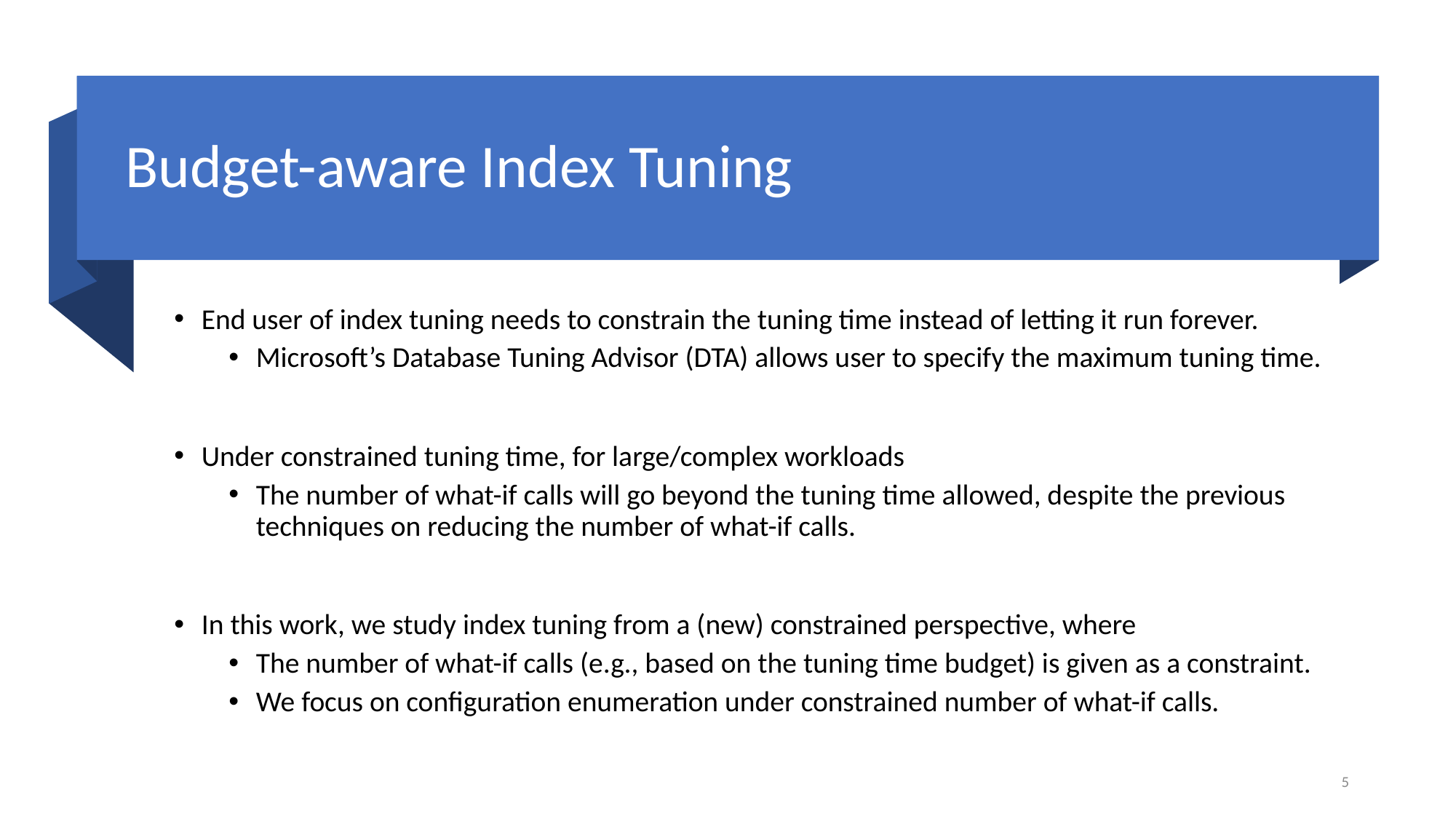

# Budget-aware Index Tuning

End user of index tuning needs to constrain the tuning time instead of letting it run forever.
Microsoft’s Database Tuning Advisor (DTA) allows user to specify the maximum tuning time.

Under constrained tuning time, for large/complex workloads
The number of what-if calls will go beyond the tuning time allowed, despite the previous techniques on reducing the number of what-if calls.

In this work, we study index tuning from a (new) constrained perspective, where
The number of what-if calls (e.g., based on the tuning time budget) is given as a constraint.
We focus on configuration enumeration under constrained number of what-if calls.
5